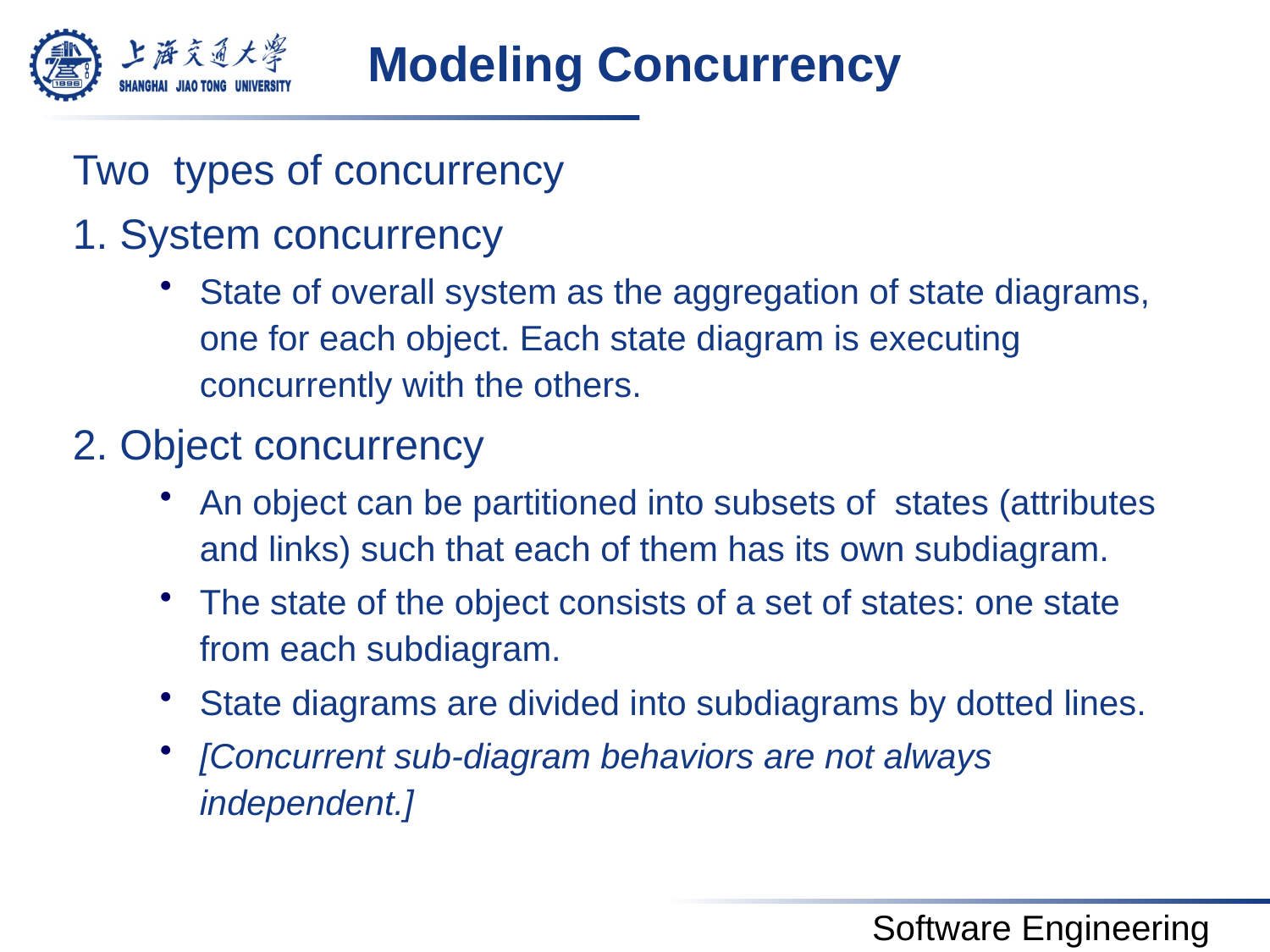

# Modeling Concurrency
Two  types of concurrency
1. System concurrency
State of overall system as the aggregation of state diagrams, one for each object. Each state diagram is executing concurrently with the others.
2. Object concurrency
An object can be partitioned into subsets of  states (attributes and links) such that each of them has its own subdiagram.
The state of the object consists of a set of states: one state from each subdiagram.
State diagrams are divided into subdiagrams by dotted lines.
[Concurrent sub-diagram behaviors are not always independent.]